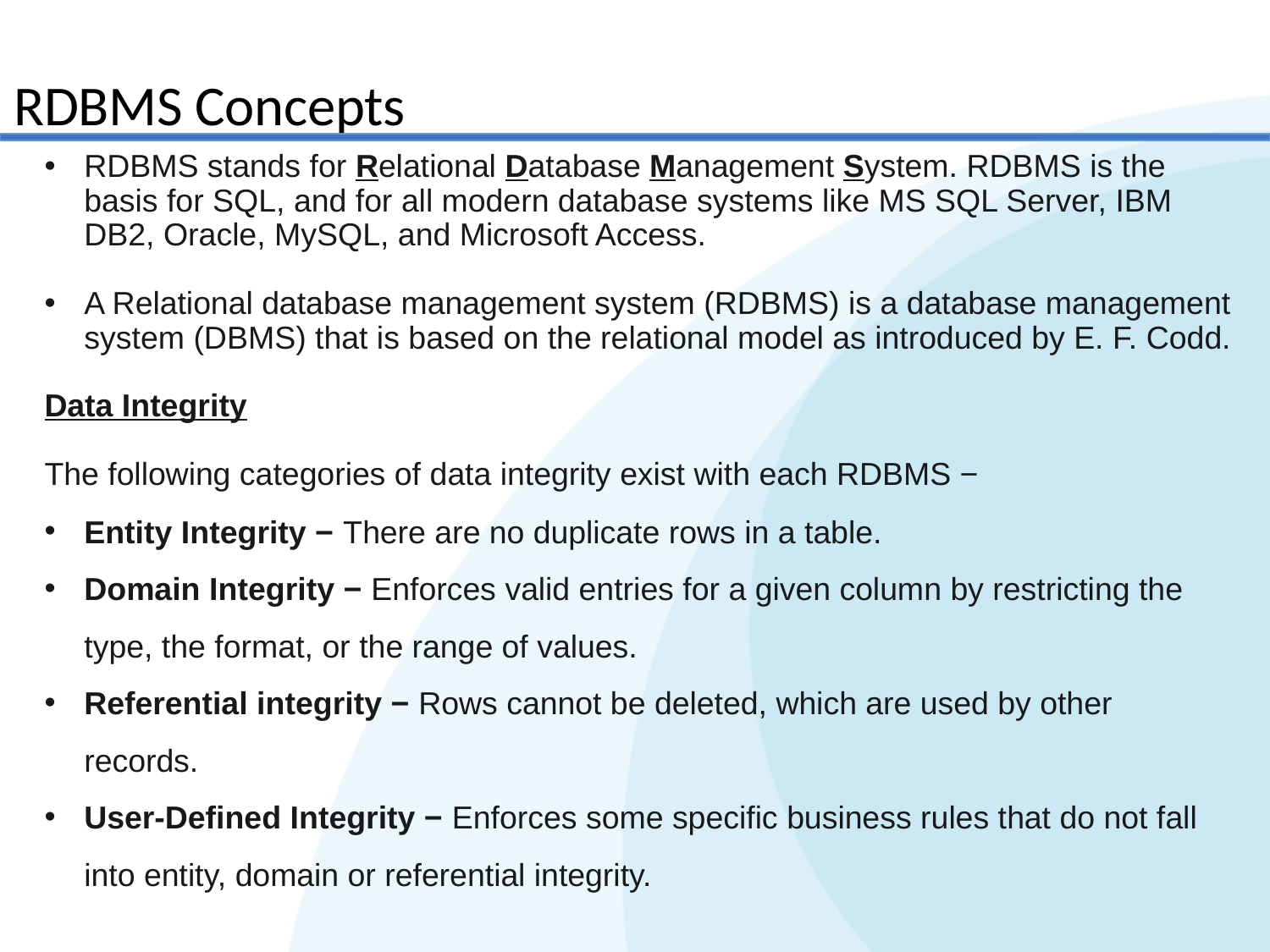

RDBMS Concepts

RDBMS stands for Relational Database Management System. RDBMS is the basis for SQL, and for all modern database systems like MS SQL Server, IBM DB2, Oracle, MySQL, and Microsoft Access.

A Relational database management system (RDBMS) is a database management system (DBMS) that is based on the relational model as introduced by E. F. Codd.

Data Integrity

The following categories of data integrity exist with each RDBMS −
Entity Integrity − There are no duplicate rows in a table.
Domain Integrity − Enforces valid entries for a given column by restricting the type, the format, or the range of values.
Referential integrity − Rows cannot be deleted, which are used by other records.
User-Defined Integrity − Enforces some specific business rules that do not fall into entity, domain or referential integrity.